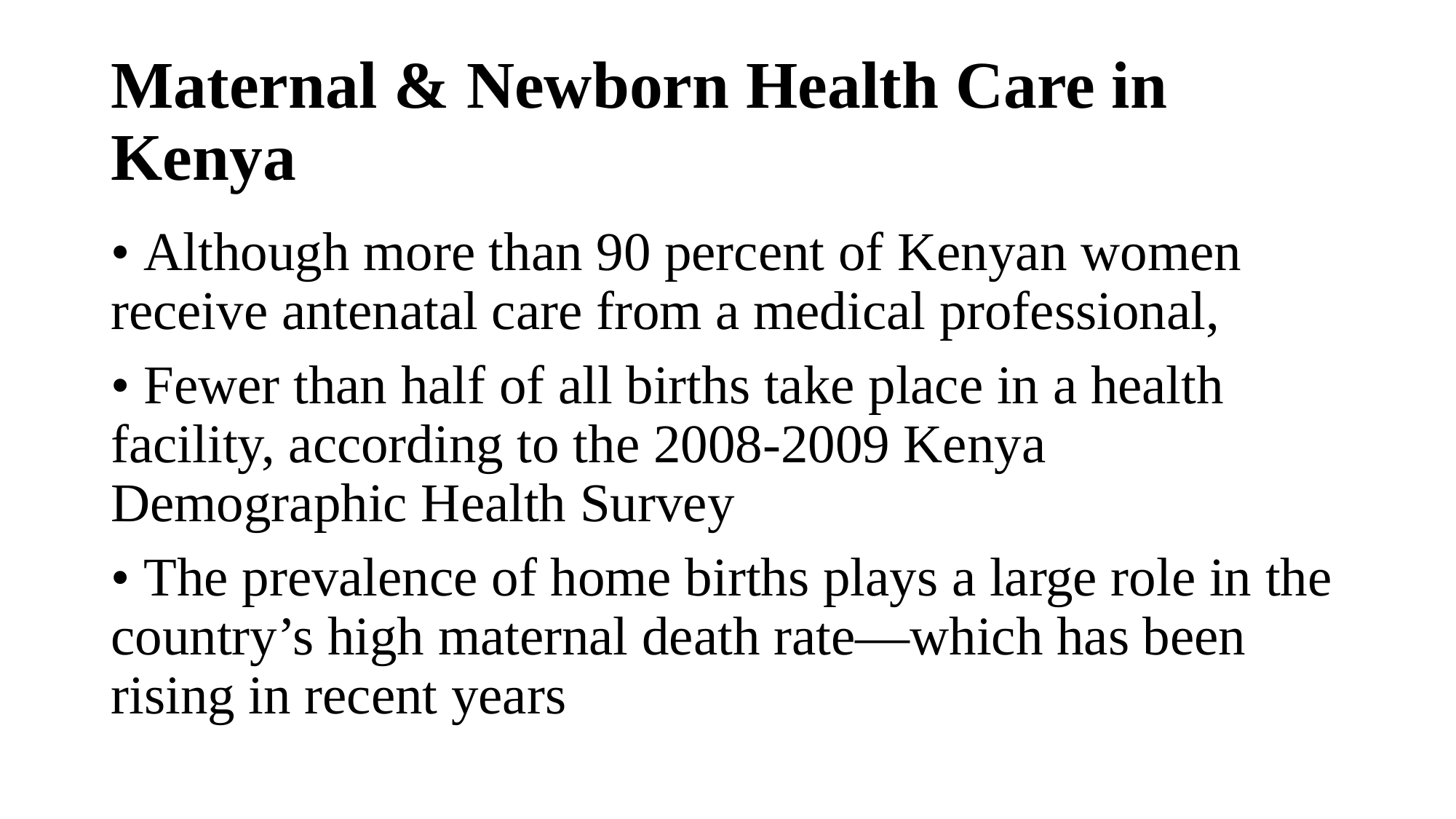

# Maternal & Newborn Health Care in Kenya
• Although more than 90 percent of Kenyan women receive antenatal care from a medical professional,
• Fewer than half of all births take place in a health facility, according to the 2008-2009 Kenya Demographic Health Survey
• The prevalence of home births plays a large role in the country’s high maternal death rate—which has been rising in recent years